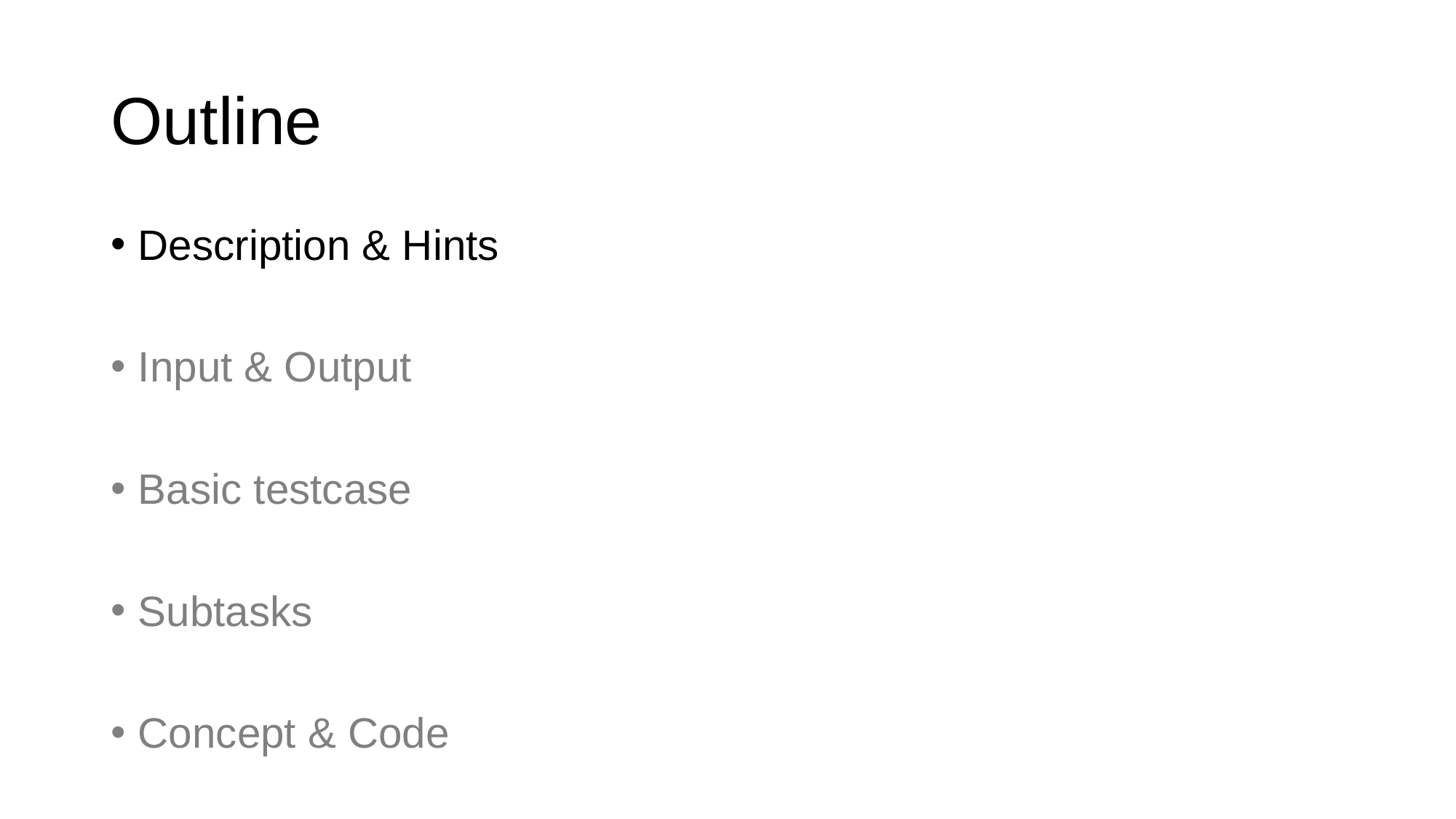

# Outline
Description & Hints

Input & Output

Basic testcase

Subtasks

Concept & Code